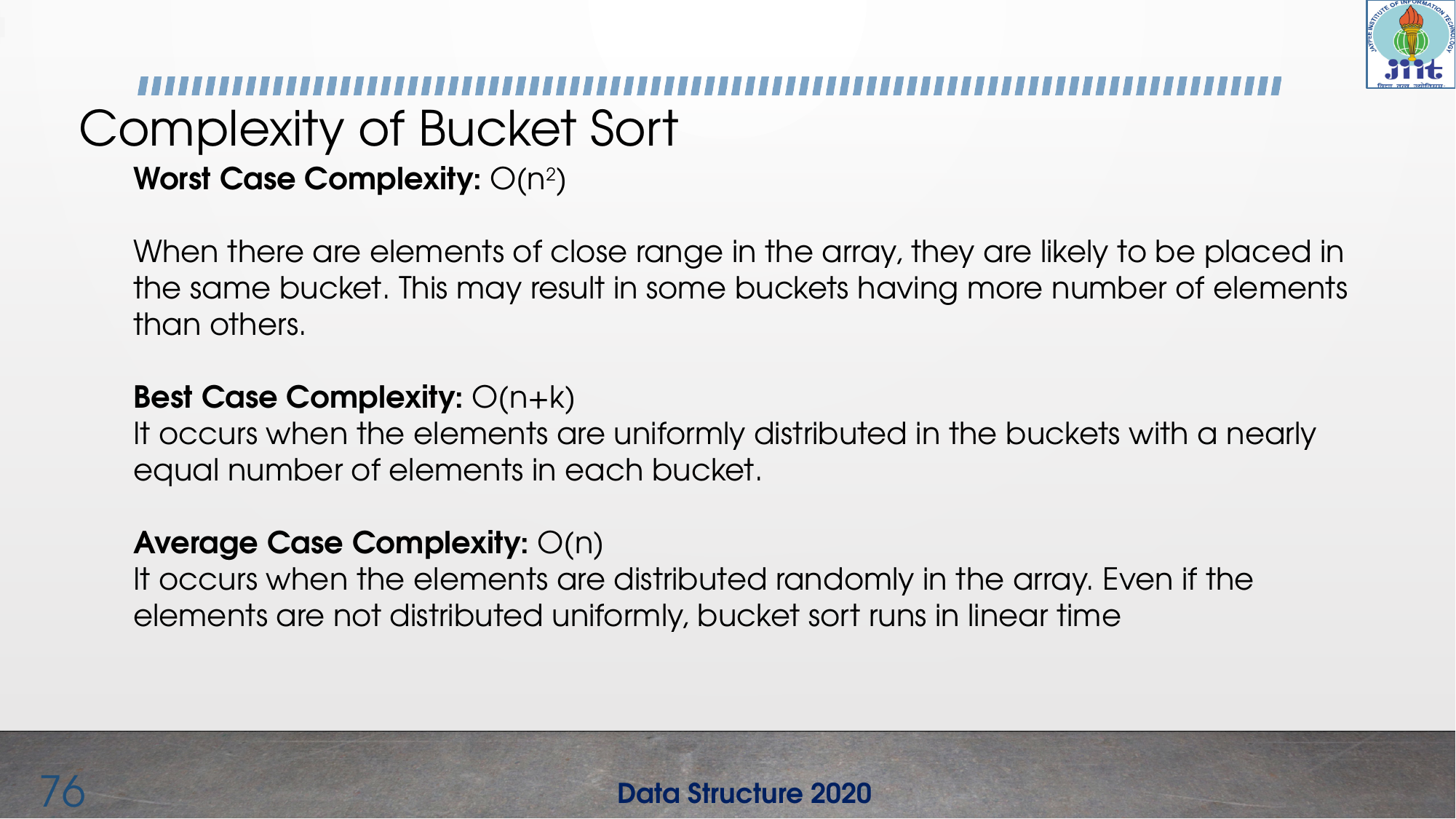

# Complexity of Bucket Sort
Worst Case Complexity: O(n2)
When there are elements of close range in the array, they are likely to be placed in the same bucket. This may result in some buckets having more number of elements than others.

Best Case Complexity: O(n+k)
It occurs when the elements are uniformly distributed in the buckets with a nearly equal number of elements in each bucket.

Average Case Complexity: O(n)
It occurs when the elements are distributed randomly in the array. Even if the elements are not distributed uniformly, bucket sort runs in linear time

76